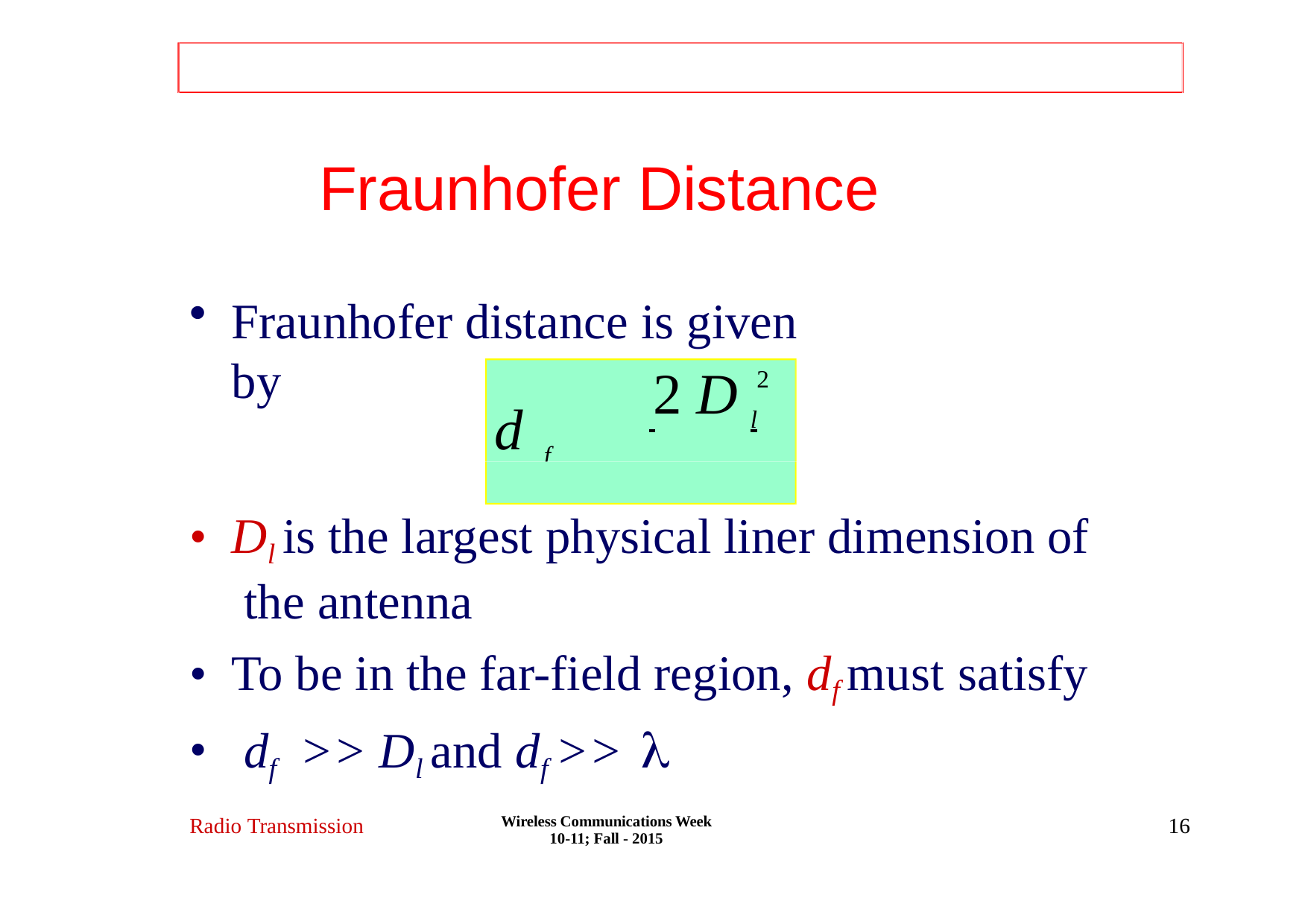

# Fraunhofer Distance
Fraunhofer distance is given by
2 D

2
d	=
 	l
f

Dl is the largest physical liner dimension of  the antenna
To be in the far-field region, df must satisfy
df	>> Dl and df >> λ

Wireless Communications Week 10-11; Fall - 2015
Radio Transmission
16